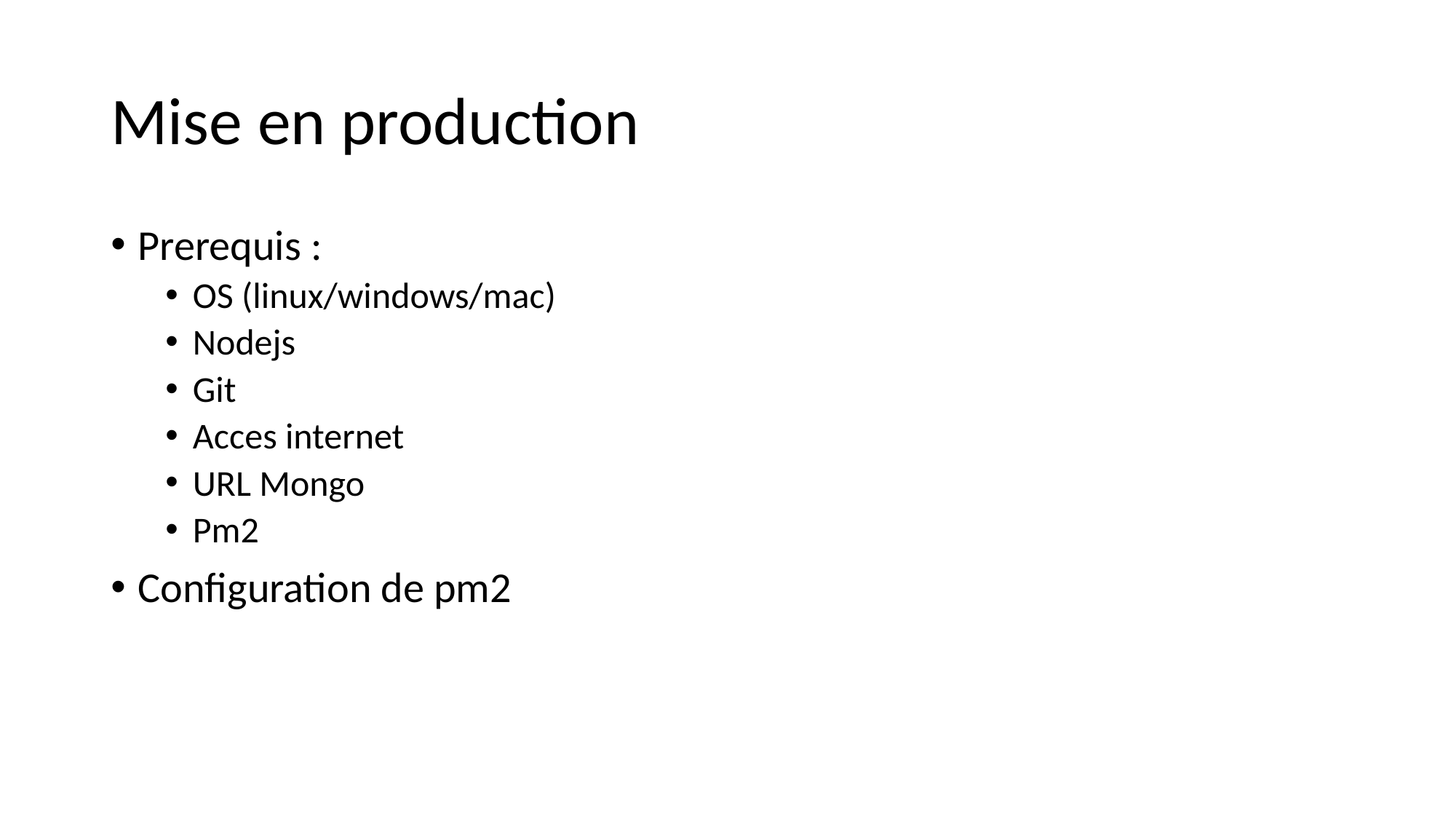

# Mise en production
Prerequis :
OS (linux/windows/mac)
Nodejs
Git
Acces internet
URL Mongo
Pm2
Configuration de pm2